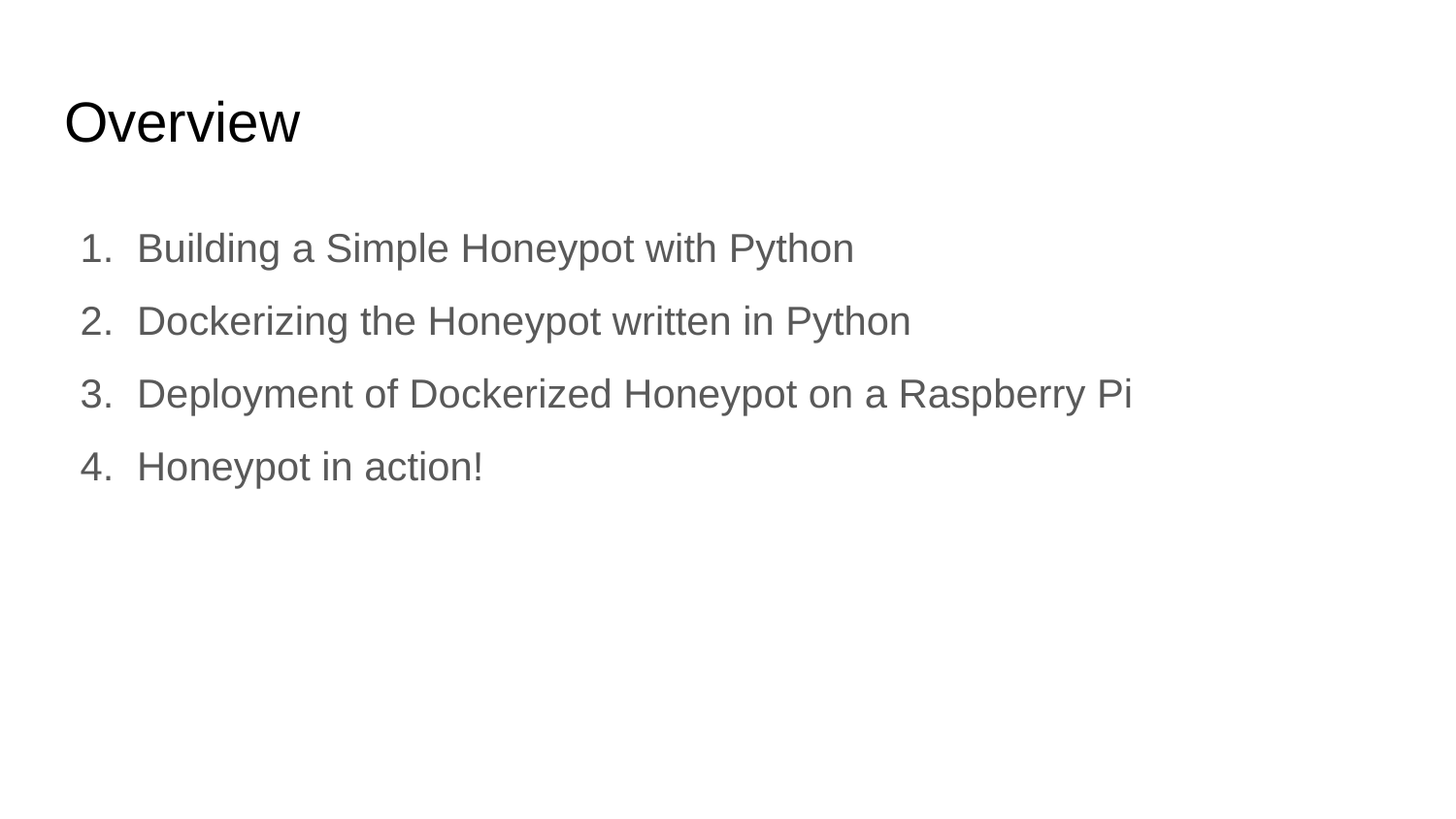

# Overview
Building a Simple Honeypot with Python
Dockerizing the Honeypot written in Python
Deployment of Dockerized Honeypot on a Raspberry Pi
Honeypot in action!